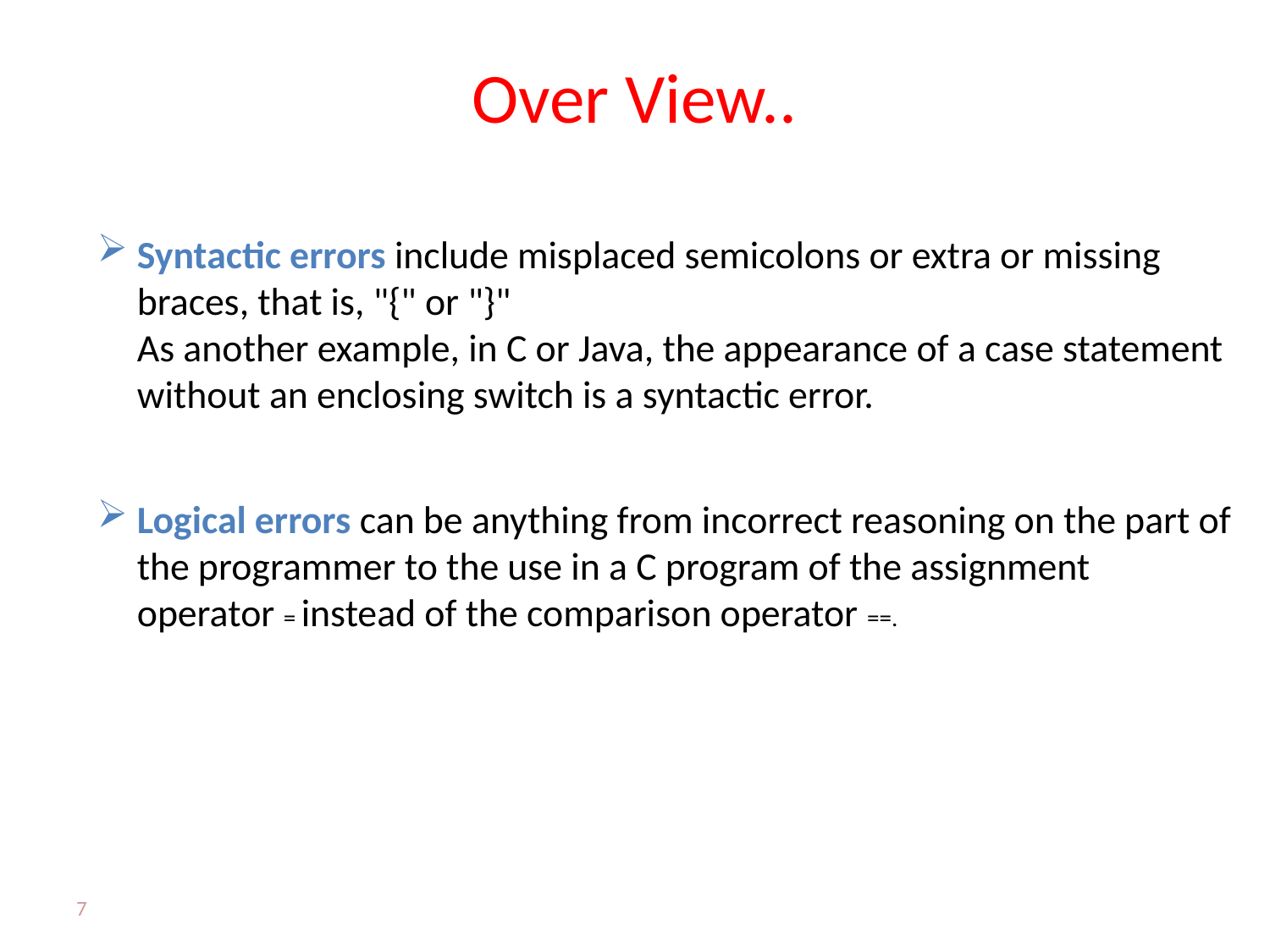

# Over View..

Syntactic errors include misplaced semicolons or extra or missing braces, that is, "{" or "}"
As another example, in C or Java, the appearance of a case statement without an enclosing switch is a syntactic error.

Logical errors can be anything from incorrect reasoning on the part of the programmer to the use in a C program of the assignment operator = instead of the comparison operator ==.
7